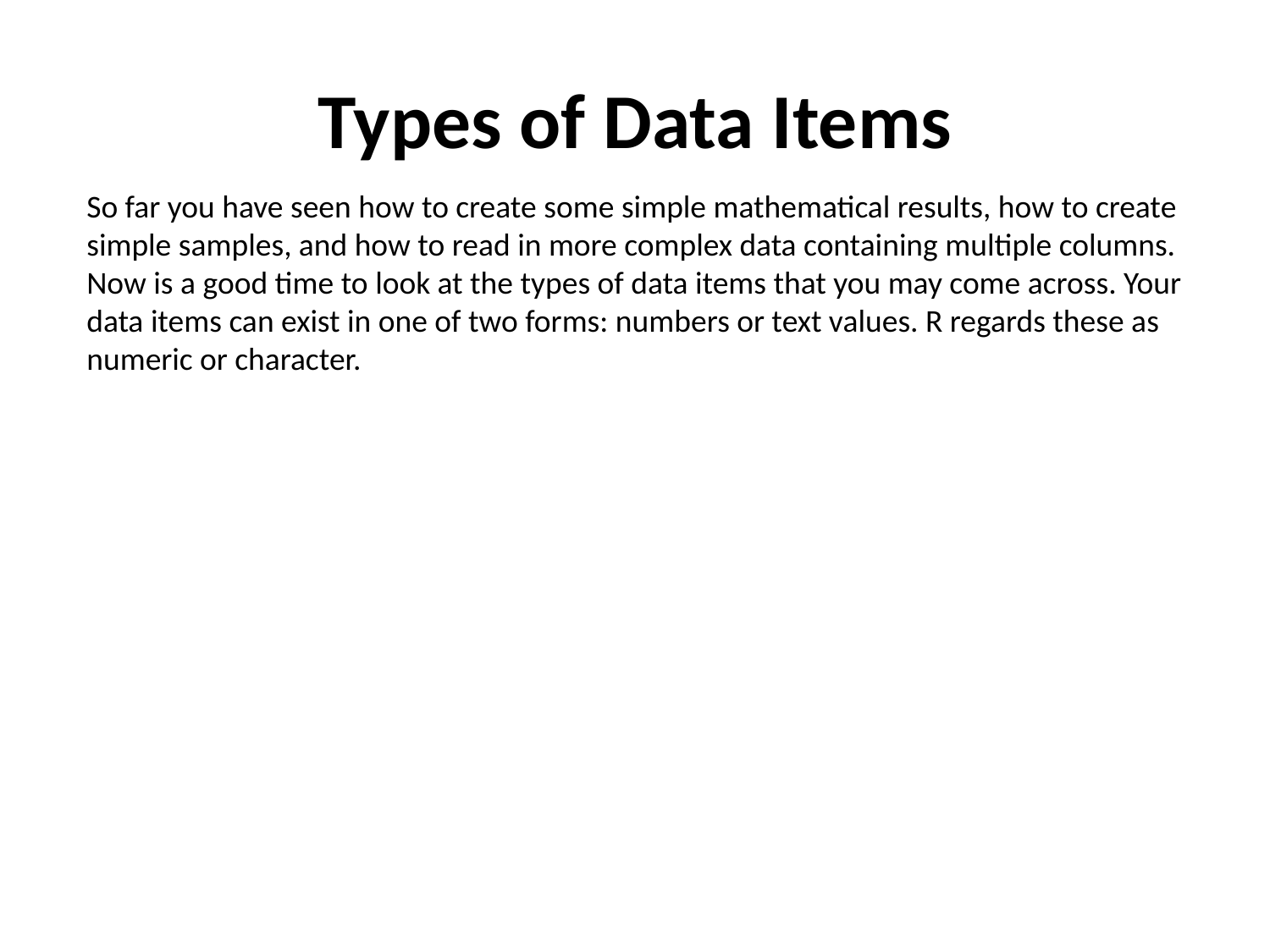

# Types of Data Items
So far you have seen how to create some simple mathematical results, how to create simple samples, and how to read in more complex data containing multiple columns. Now is a good time to look at the types of data items that you may come across. Your data items can exist in one of two forms: numbers or text values. R regards these as numeric or character.